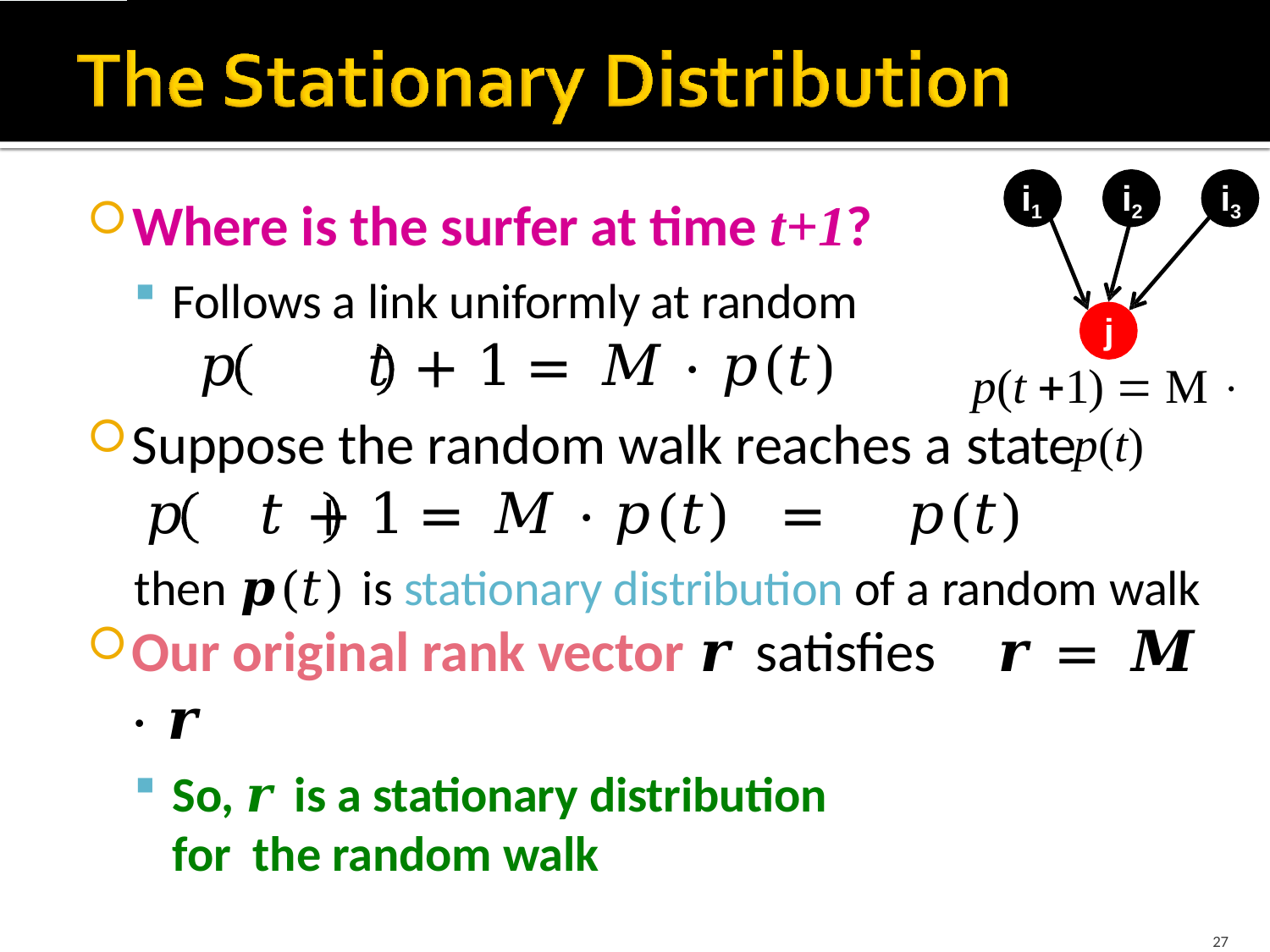

Where is the surfer at time t+1?
Follows a link uniformly at random
𝑝	𝑡 + 1	=	𝑀 ⋅ 𝑝(𝑡)
i1	i2	i3

j
p(t +1) = M ⋅ p(t)

Suppose the random walk reaches a state
𝑝	𝑡 + 1	=	𝑀 ⋅ 𝑝(𝑡)	=	𝑝(𝑡)
then 𝒑(𝑡) is stationary distribution of a random walk
Our original rank vector 𝒓 satisfies	𝒓	=	𝑴 ⋅ 𝒓
So, 𝒓 is a stationary distribution for  the random walk

27